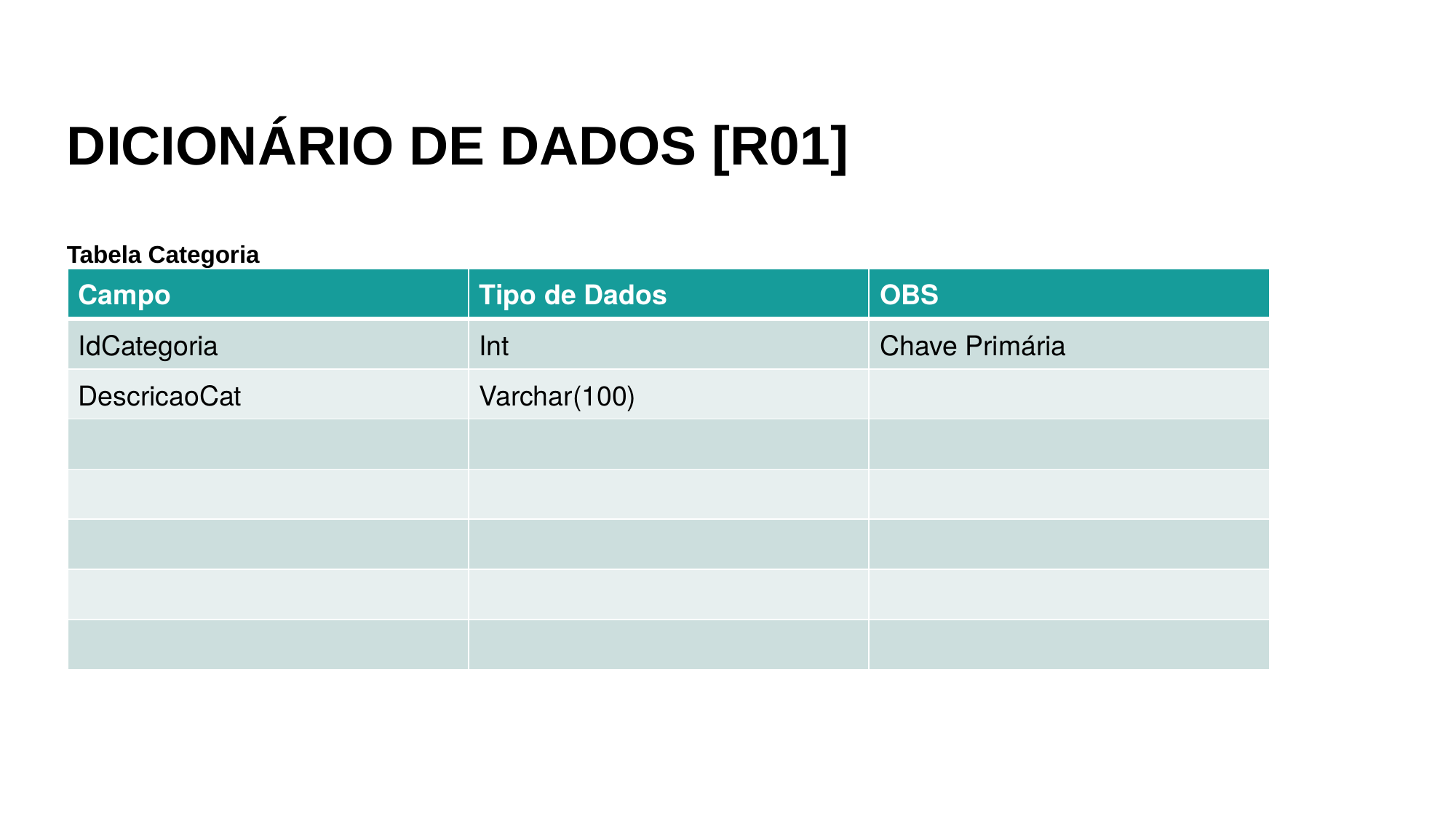

# DICIONÁRIO DE DADOS [R01]
Tabela Categoria
| Campo | Tipo de Dados | OBS |
| --- | --- | --- |
| IdCategoria | Int | Chave Primária |
| DescricaoCat | Varchar(100) |  |
|  |  |  |
|  |  |  |
|  |  |  |
|  |  |  |
|  |  |  |